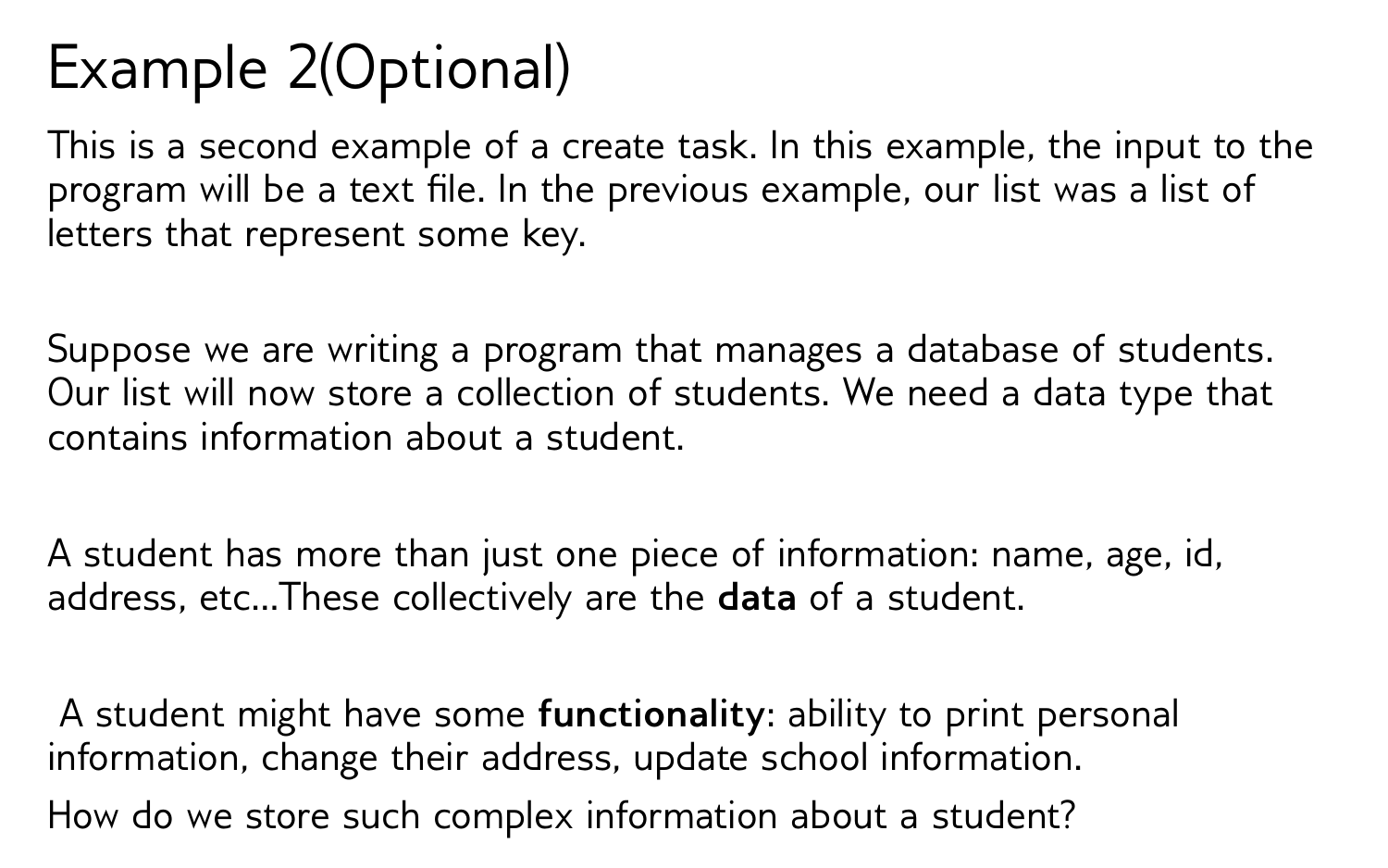

# Example 2(Optional)
This is a second example of a create task. In this example, the input to the program will be a text file. In the previous example, our list was a list of letters that represent some key.

Suppose we are writing a program that manages a database of students.  Our list will now store a collection of students. We need a data type that contains information about a student.

A student has more than just one piece of information: name, age, id, address, etc…These collectively are the data of a student.

 A student might have some functionality: ability to print personal information, change their address, update school information.
How do we store such complex information about a student?